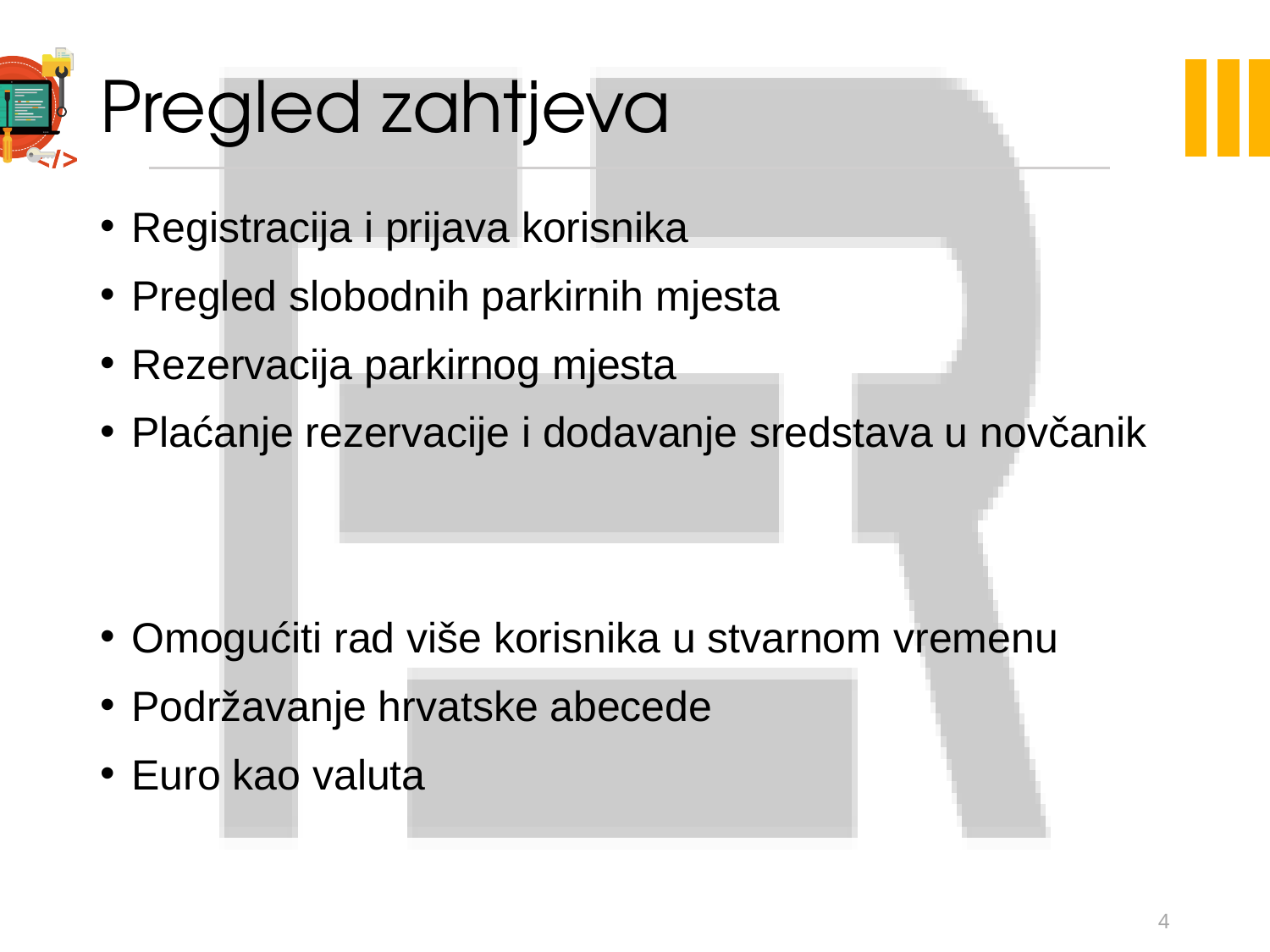

# Pregled zahtjeva
Registracija i prijava korisnika
Pregled slobodnih parkirnih mjesta
Rezervacija parkirnog mjesta
Plaćanje rezervacije i dodavanje sredstava u novčanik

Omogućiti rad više korisnika u stvarnom vremenu
Podržavanje hrvatske abecede
Euro kao valuta

4